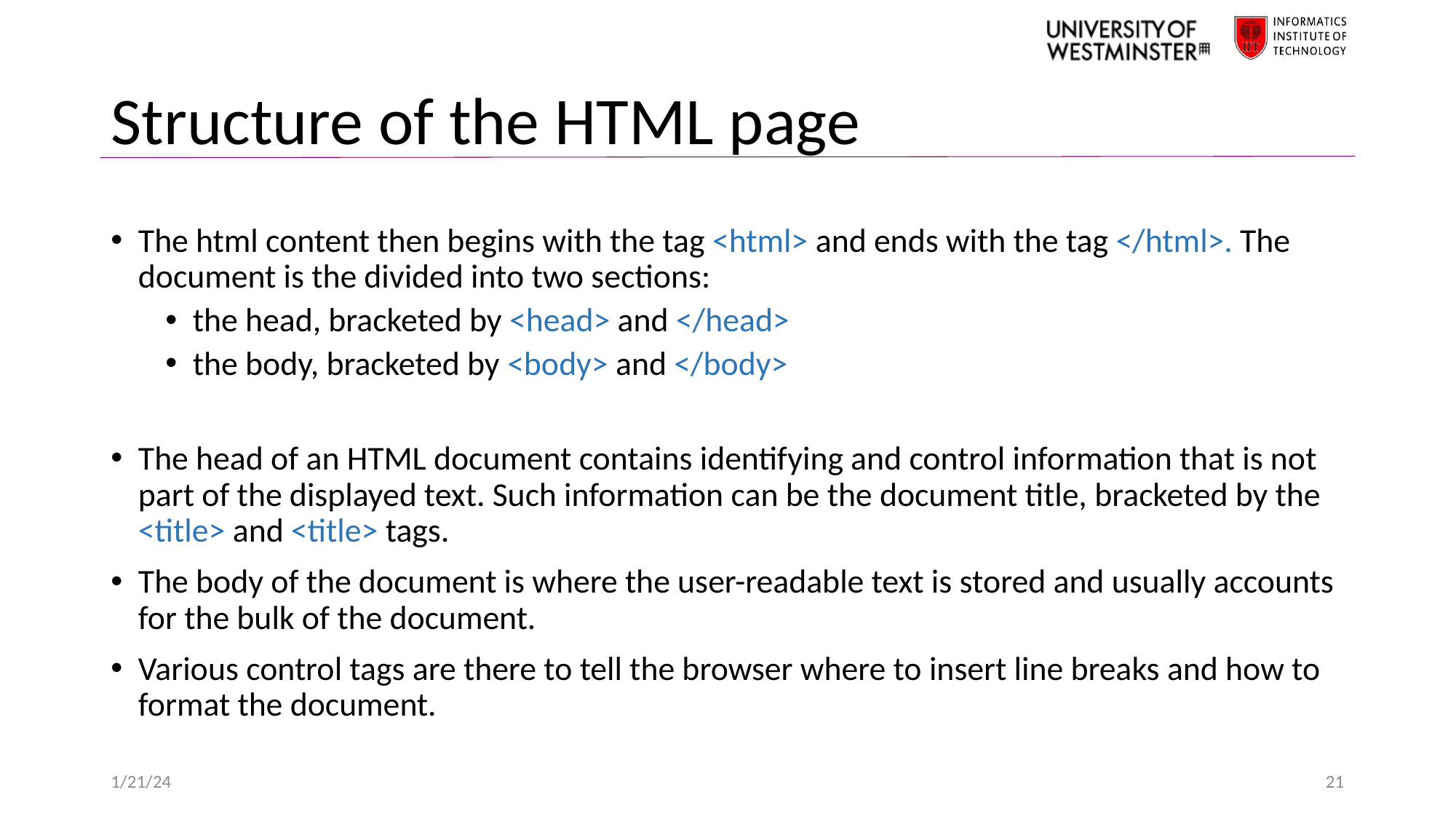

# Structure of the HTML page
The html content then begins with the tag <html> and ends with the tag </html>. The document is the divided into two sections:
the head, bracketed by <head> and </head>
the body, bracketed by <body> and </body>

The head of an HTML document contains identifying and control information that is not part of the displayed text. Such information can be the document title, bracketed by the <title> and <title> tags.
The body of the document is where the user-readable text is stored and usually accounts for the bulk of the document.
Various control tags are there to tell the browser where to insert line breaks and how to format the document.
1/21/24
21